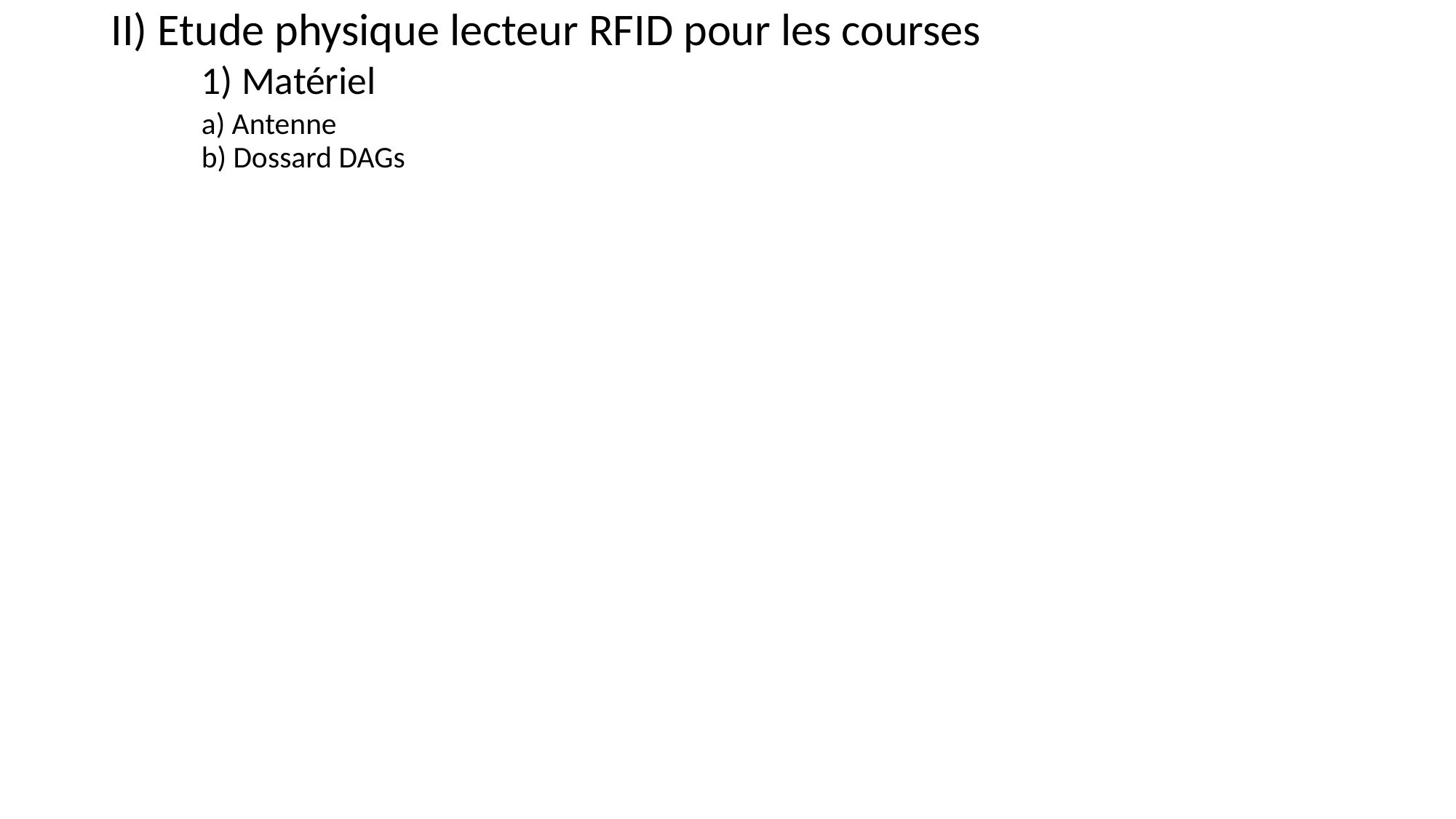

# II) Etude physique lecteur RFID pour les courses 1) Matériel a) Antenne b) Dossard DAGs